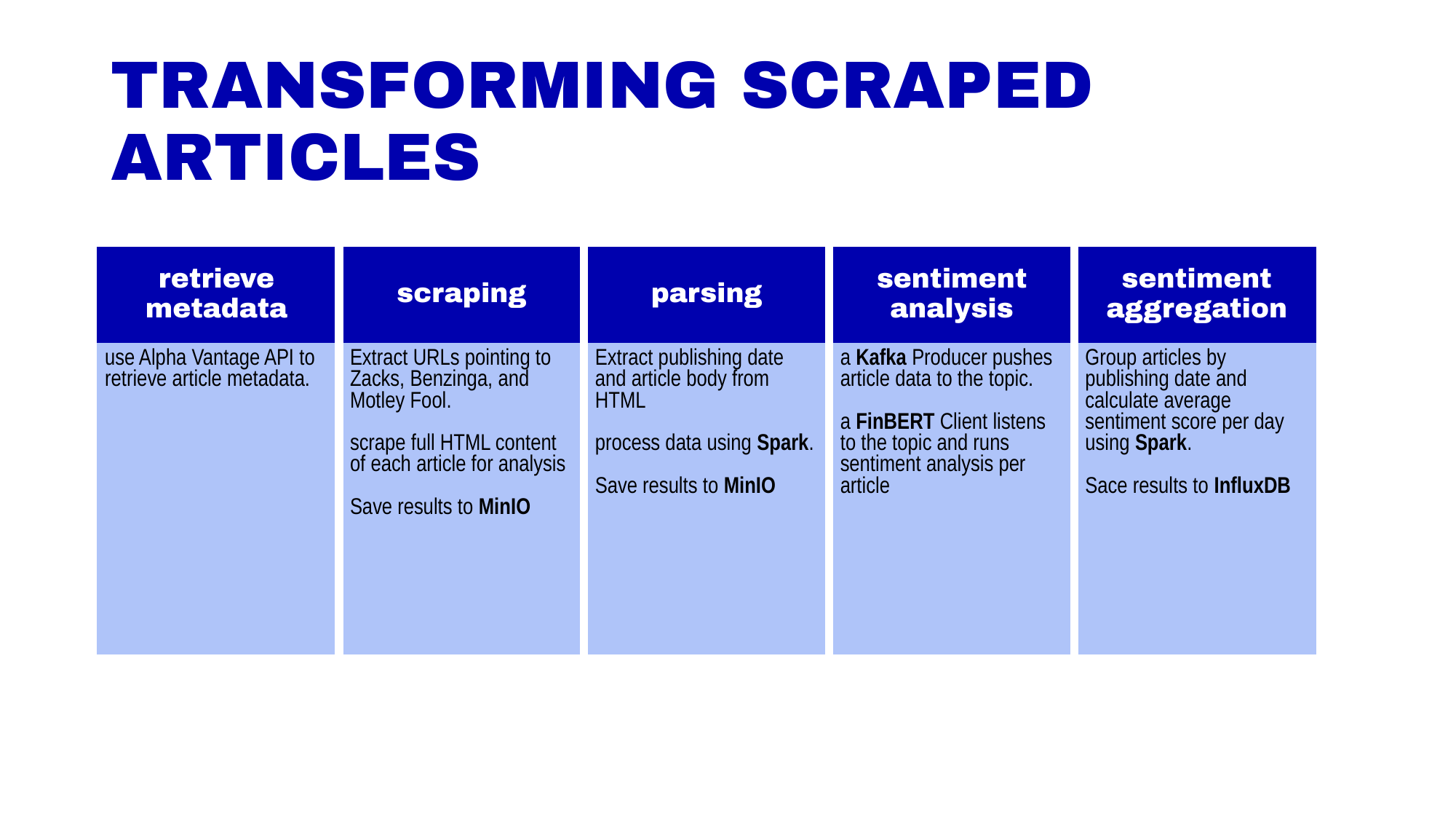

# Transforming Scraped Articles
| retrieve metadata | scraping | parsing | sentiment analysis | sentiment aggregation |
| --- | --- | --- | --- | --- |
| use Alpha Vantage API to retrieve article metadata. | Extract URLs pointing to Zacks, Benzinga, and Motley Fool. scrape full HTML content of each article for analysis Save results to MinIO | Extract publishing date and article body from HTML process data using Spark. Save results to MinIO | a Kafka Producer pushes article data to the topic. a FinBERT Client listens to the topic and runs sentiment analysis per article | Group articles by publishing date and calculate average sentiment score per day using Spark. Sace results to InfluxDB |